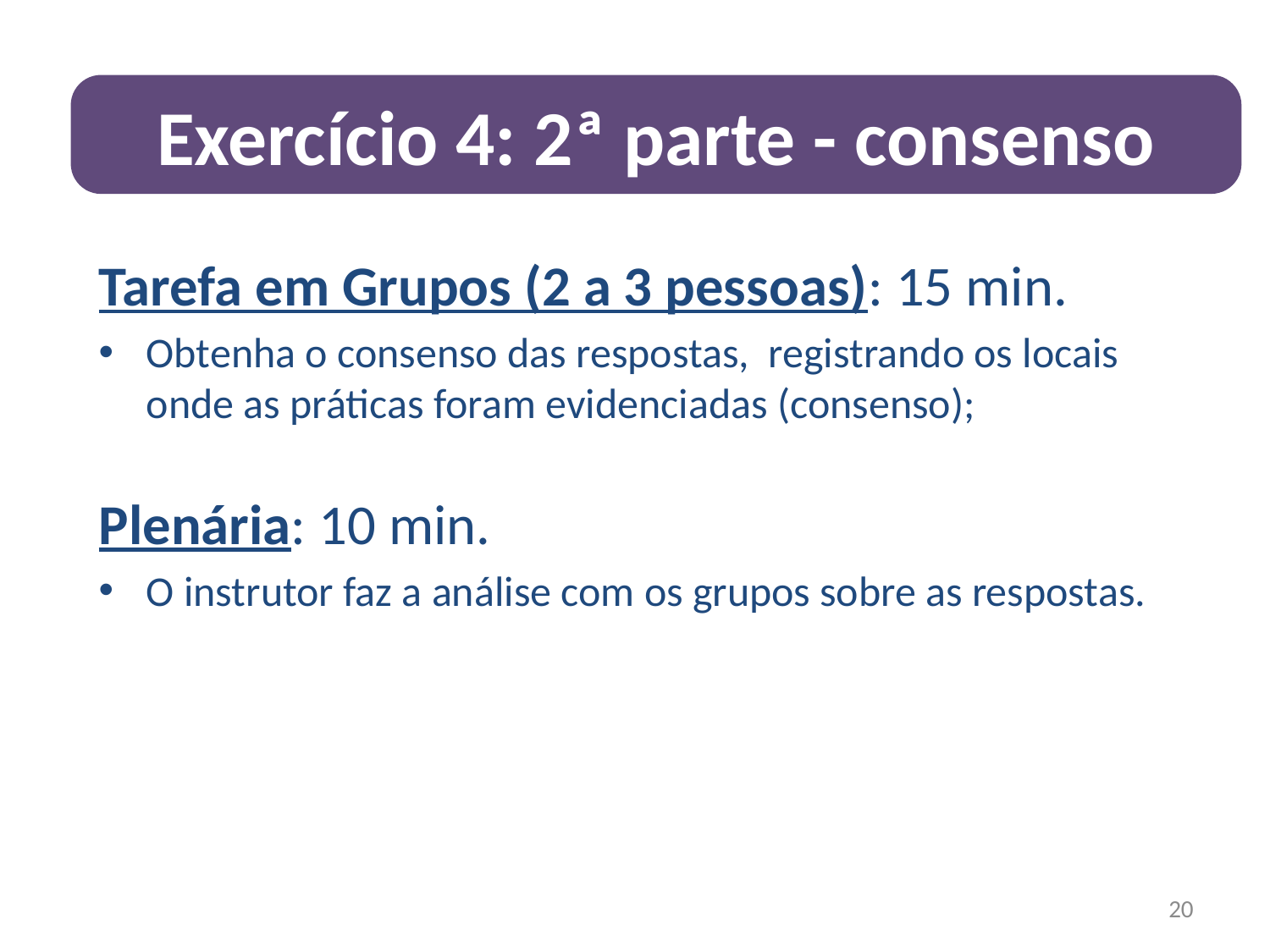

Exercício 4: 2ª parte - consenso
Tarefa em Grupos (2 a 3 pessoas): 15 min.
Obtenha o consenso das respostas,  registrando os locais onde as práticas foram evidenciadas (consenso);

Plenária: 10 min.
O instrutor faz a análise com os grupos sobre as respostas.
20